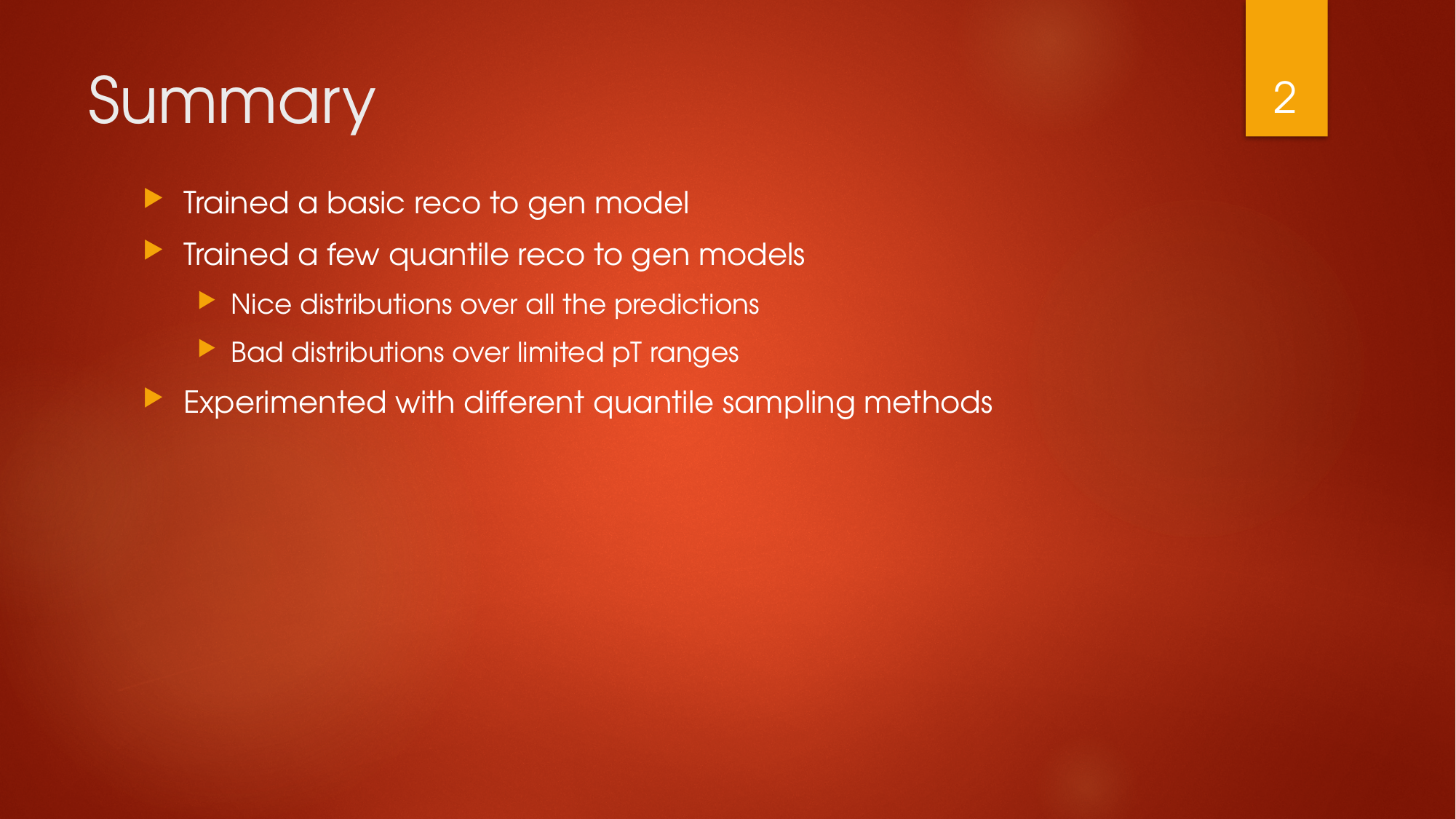

2
# Summary
Trained a basic reco to gen model
Trained a few quantile reco to gen models
Nice distributions over all the predictions
Bad distributions over limited pT ranges
Experimented with different quantile sampling methods